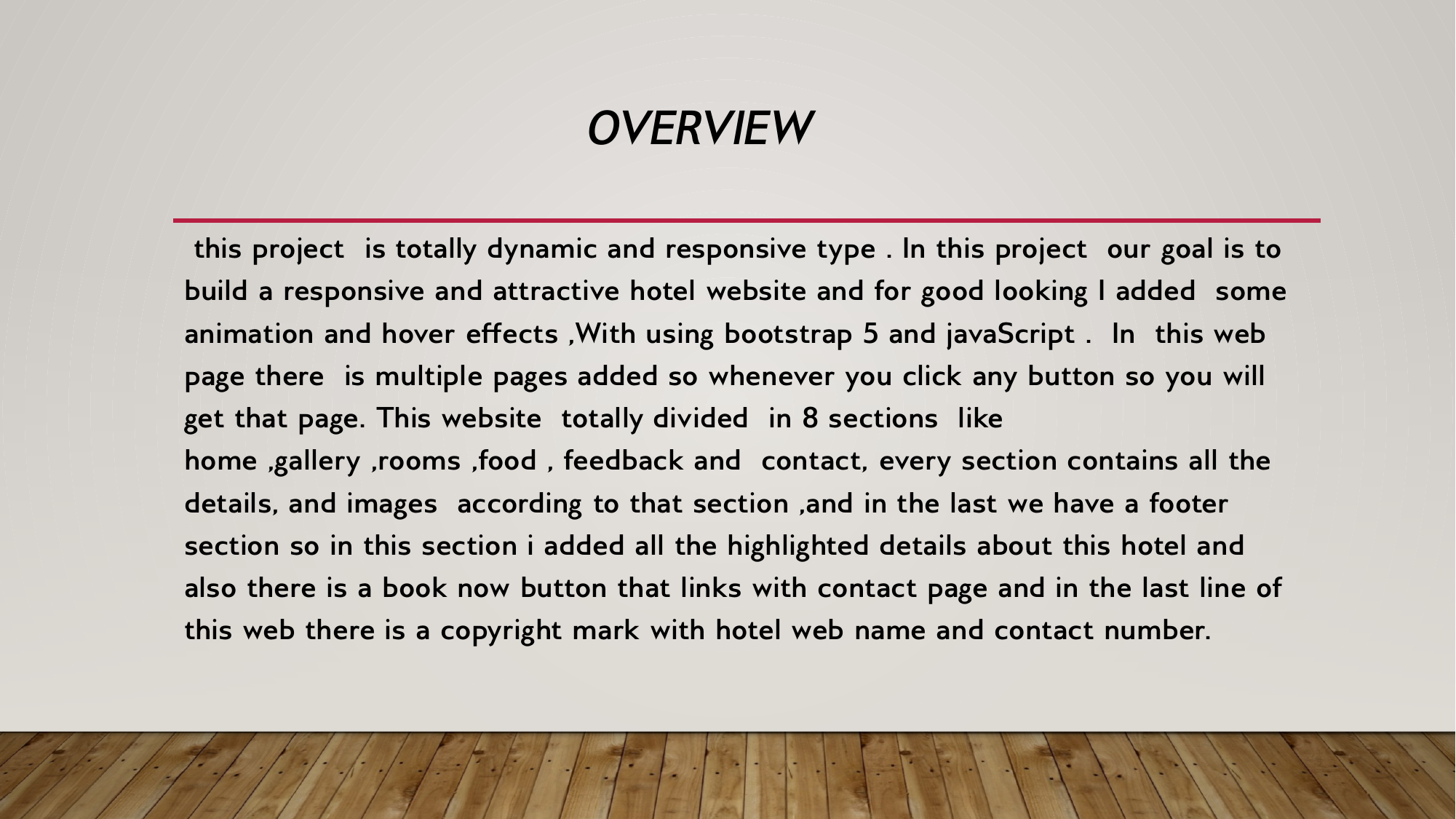

# Overview
 this project  is totally dynamic and responsive type . In this project  our goal is to build a responsive and attractive hotel website and for good looking I added  some  animation and hover effects ,With using bootstrap 5 and javaScript .  In  this web page there  is multiple pages added so whenever you click any button so you will get that page. This website  totally divided  in 8 sections  like   home ,gallery ,rooms ,food , feedback and  contact, every section contains all the details, and images  according to that section ,and in the last we have a footer section so in this section i added all the highlighted details about this hotel and also there is a book now button that links with contact page and in the last line of this web there is a copyright mark with hotel web name and contact number.